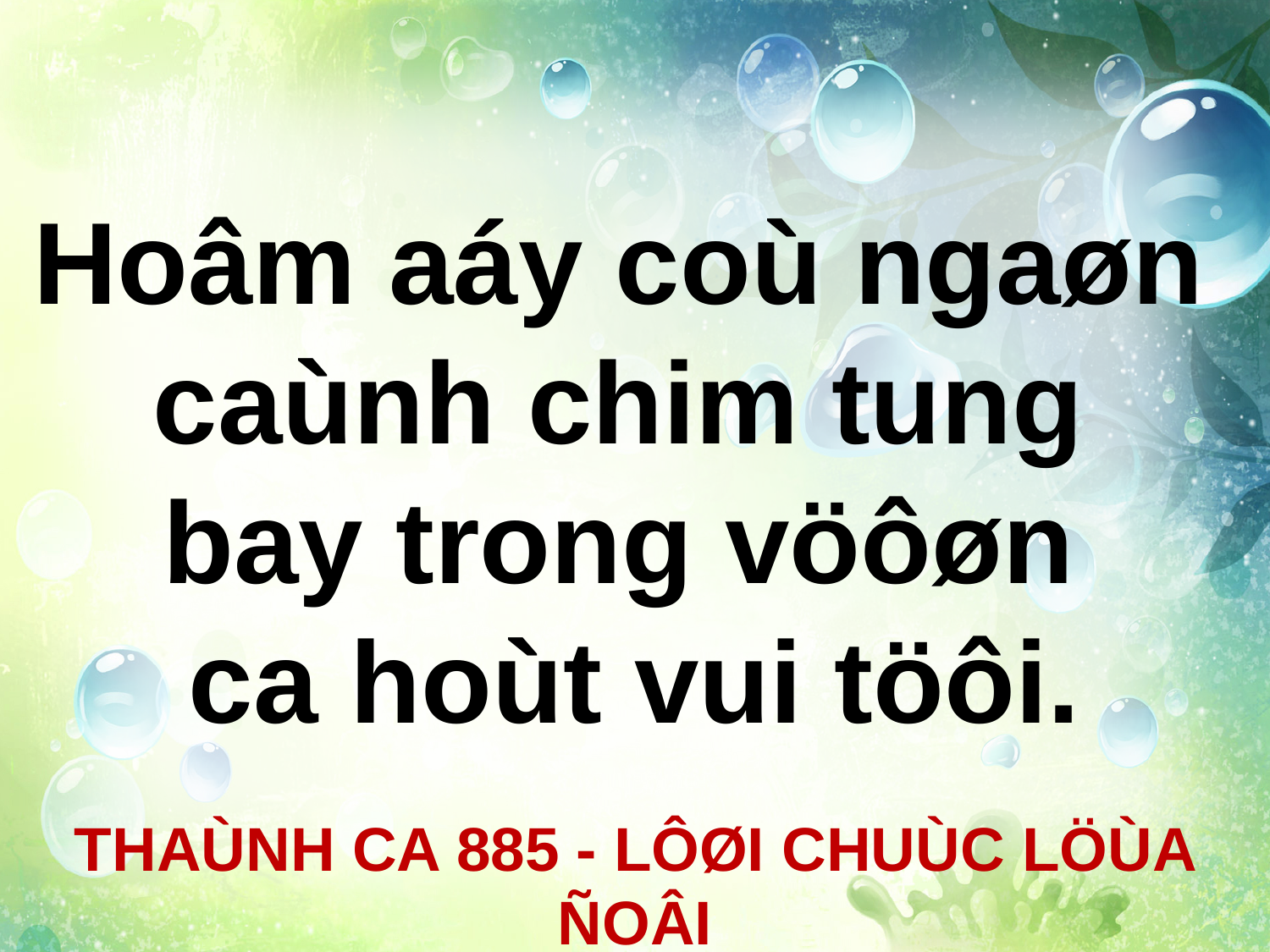

Hoâm aáy coù ngaøn
caùnh chim tung
bay trong vöôøn
ca hoùt vui töôi.
THAÙNH CA 885 - LÔØI CHUÙC LÖÙA ÑOÂI